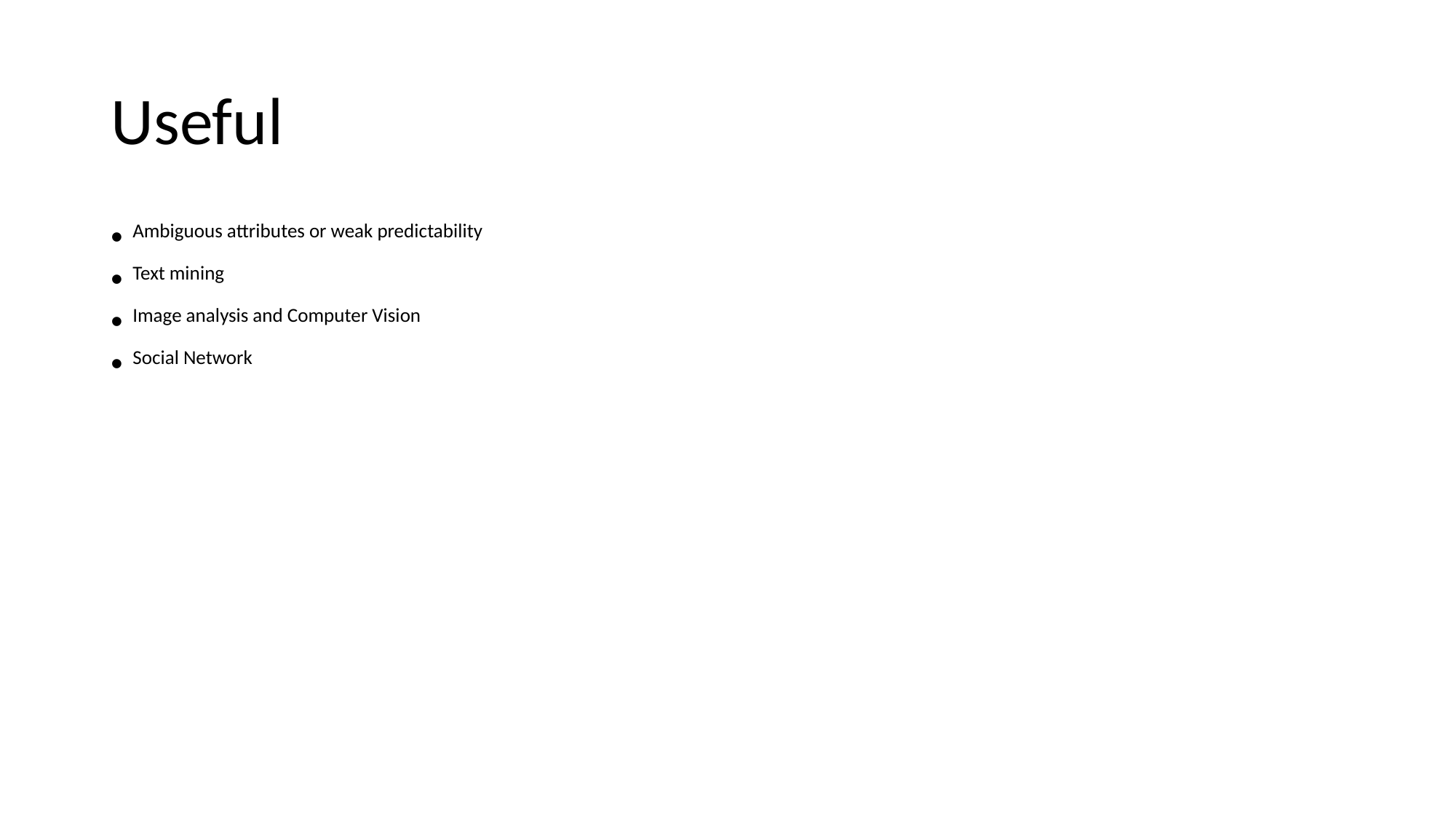

# Useful
Ambiguous attributes or weak predictability
Text mining
Image analysis and Computer Vision
Social Network